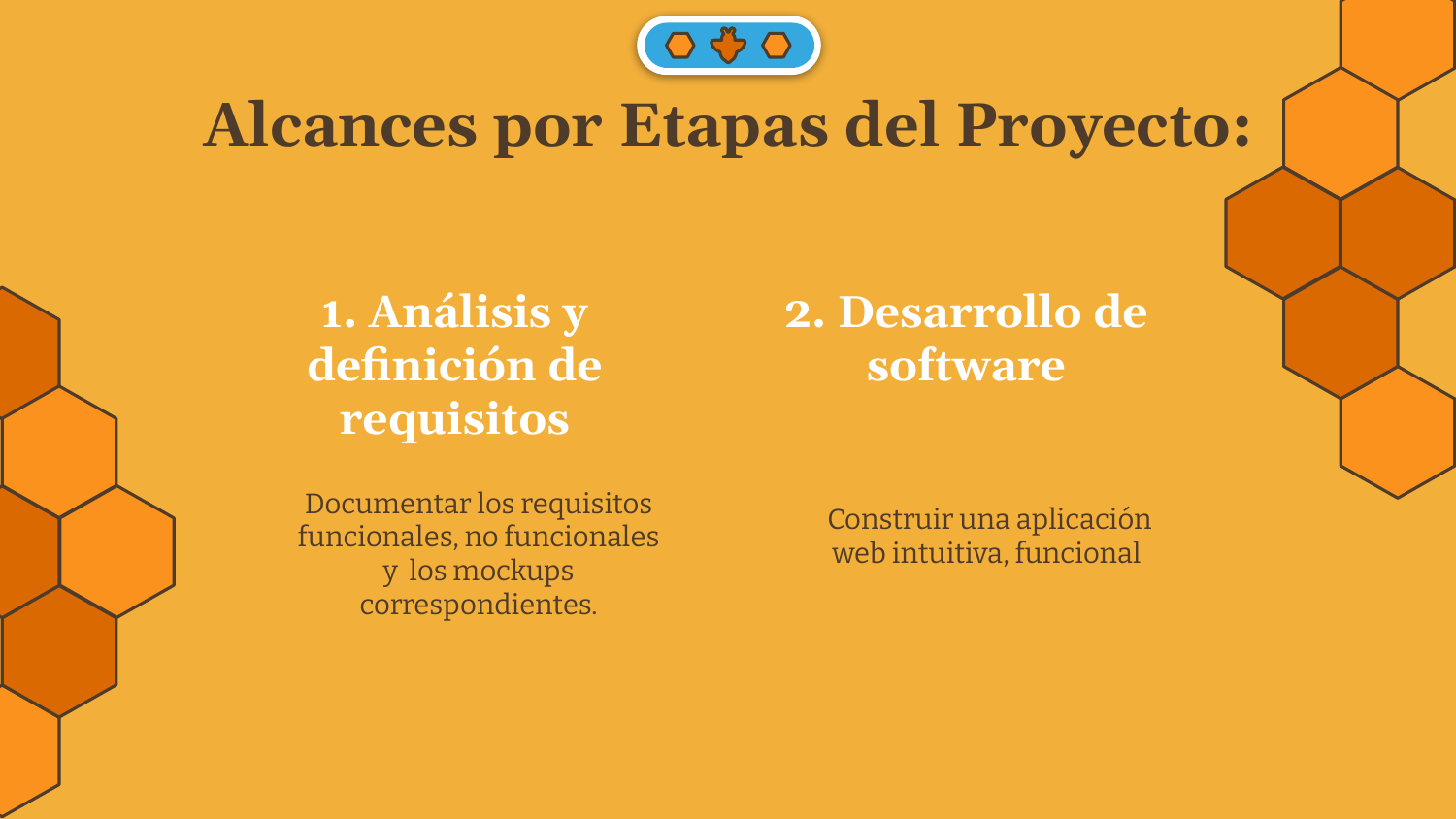

Alcances por Etapas del Proyecto:
# 1. Análisis y definición de requisitos
2. Desarrollo de software
Construir una aplicación web intuitiva, funcional
Documentar los requisitos funcionales, no funcionales y  los mockups correspondientes.